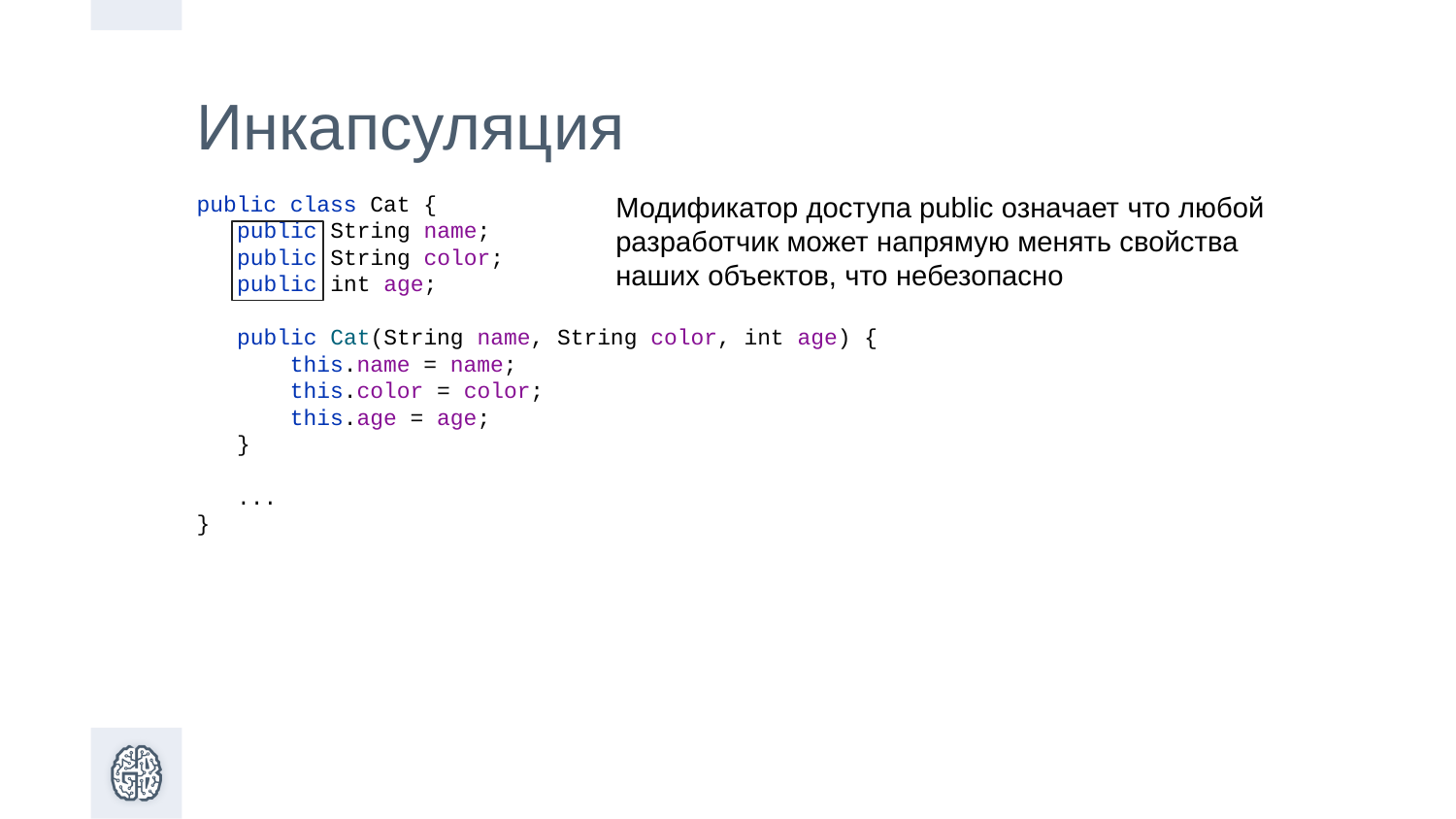

Инкапсуляция
public class Cat {
   public String name;
   public String color;
   public int age;

   public Cat(String name, String color, int age) {
       this.name = name;
       this.color = color;
       this.age = age;
   }

   ...
}
Модификатор доступа public означает что любой разработчик может напрямую менять свойства наших объектов, что небезопасно